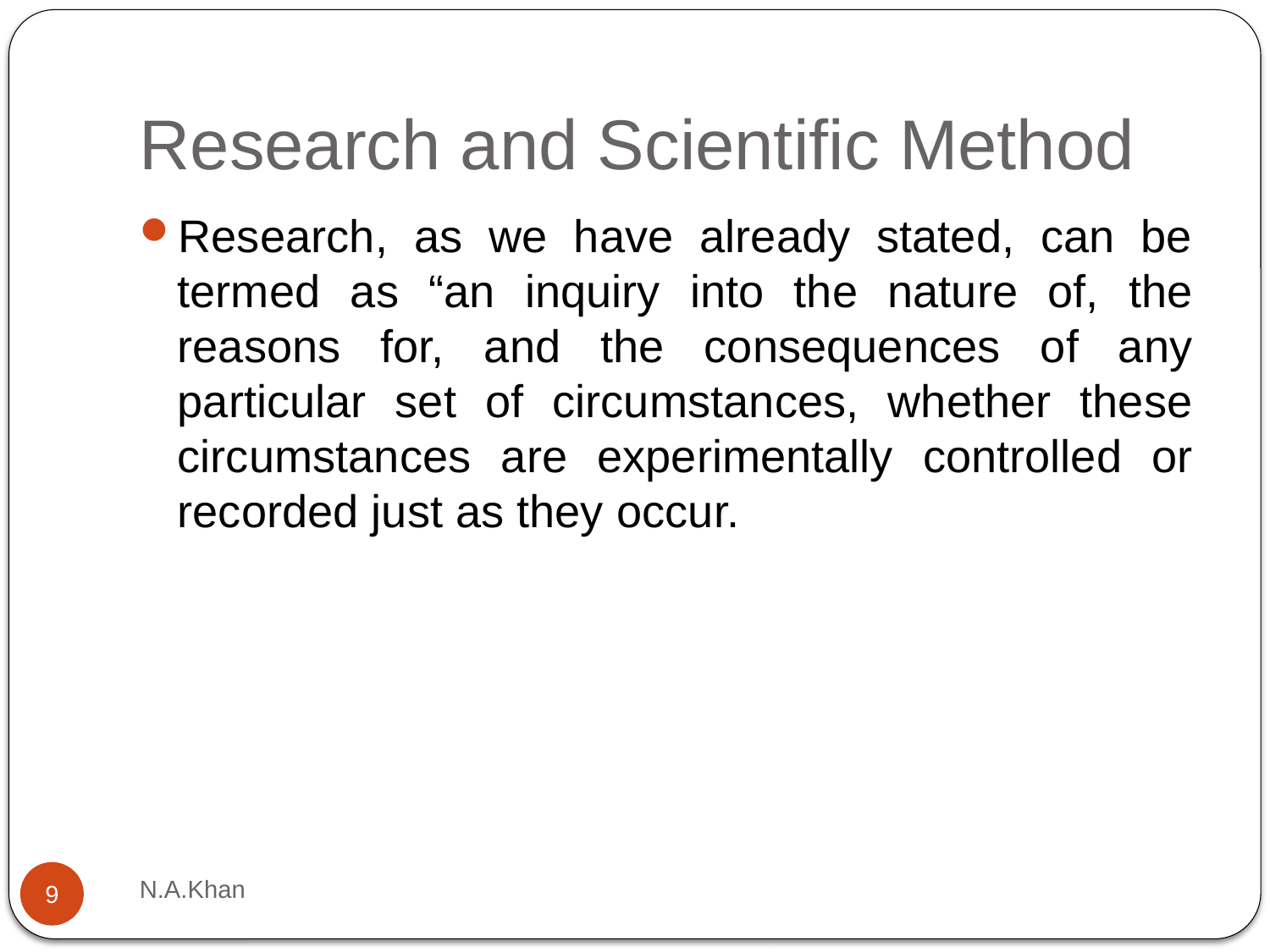

# Research and Scientific Method
Research, as we have already stated, can be termed as “an inquiry into the nature of, the reasons for, and the consequences of any particular set of circumstances, whether these circumstances are experimentally controlled or recorded just as they occur.
N.A.Khan
9